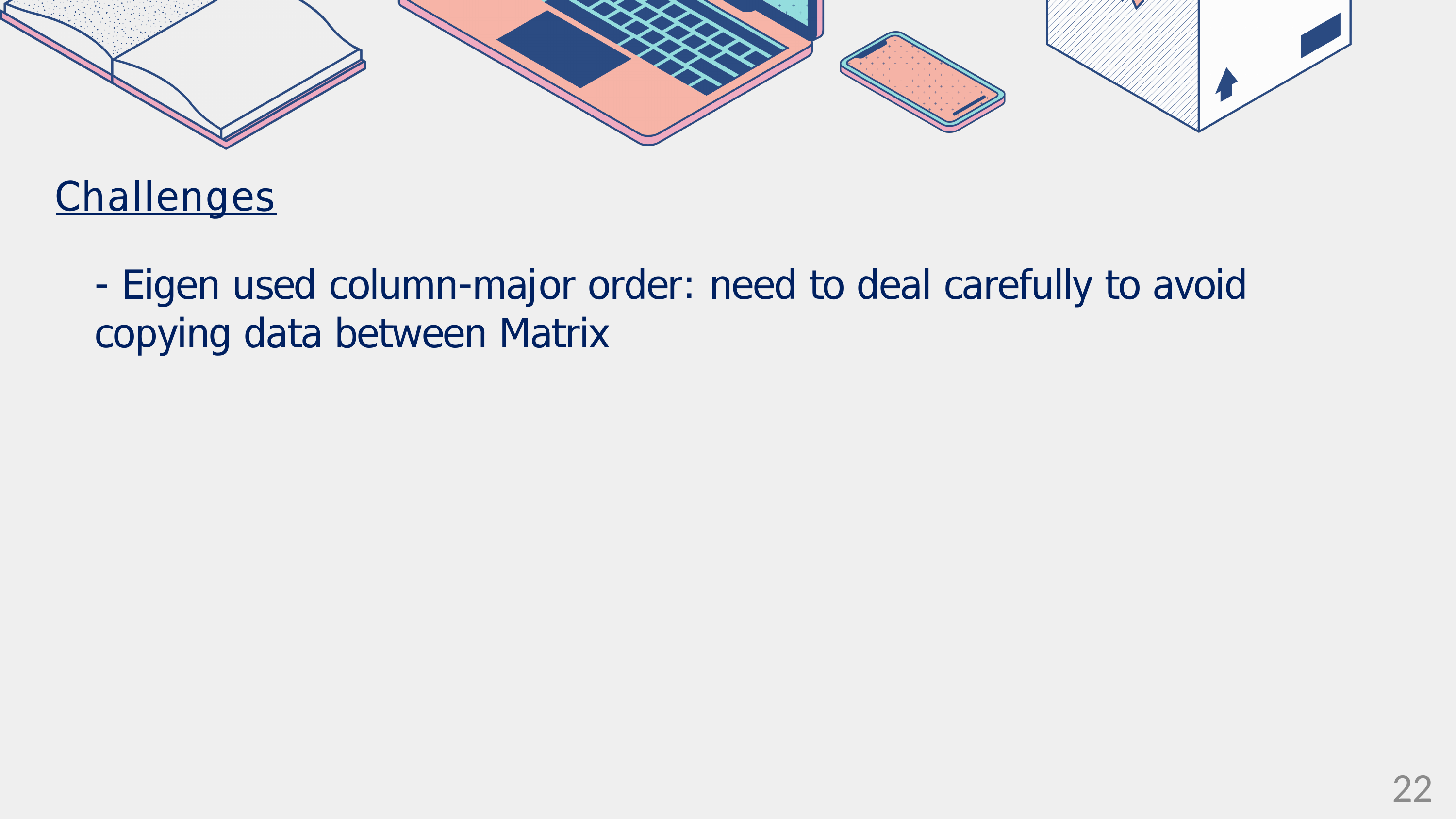

Challenges

- Eigen used column-major order: need to deal carefully to avoid copying data between Matrix
22